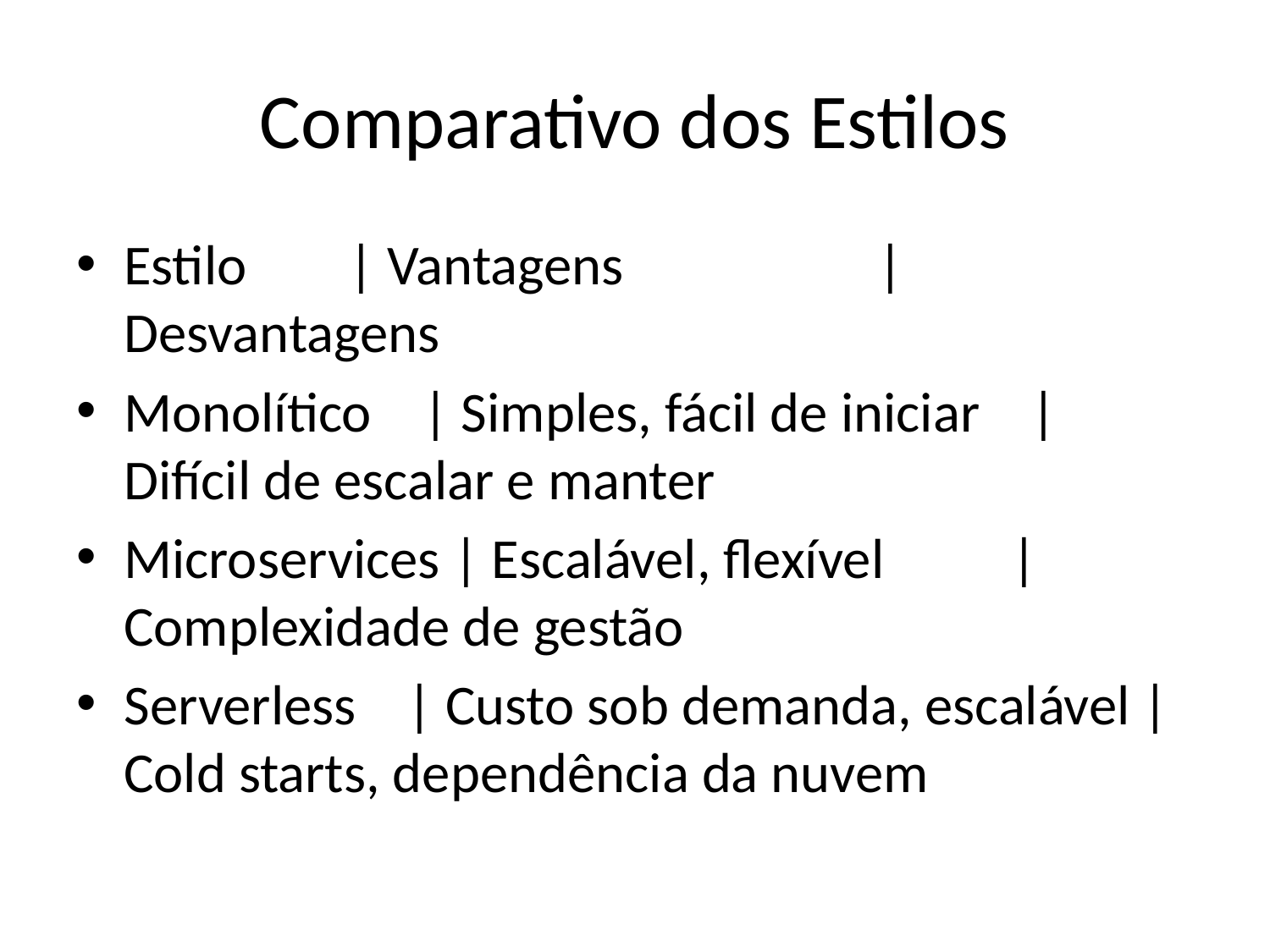

# Comparativo dos Estilos
Estilo        | Vantagens                    | Desvantagens
Monolítico    | Simples, fácil de iniciar    | Difícil de escalar e manter
Microservices | Escalável, flexível          | Complexidade de gestão
Serverless    | Custo sob demanda, escalável | Cold starts, dependência da nuvem